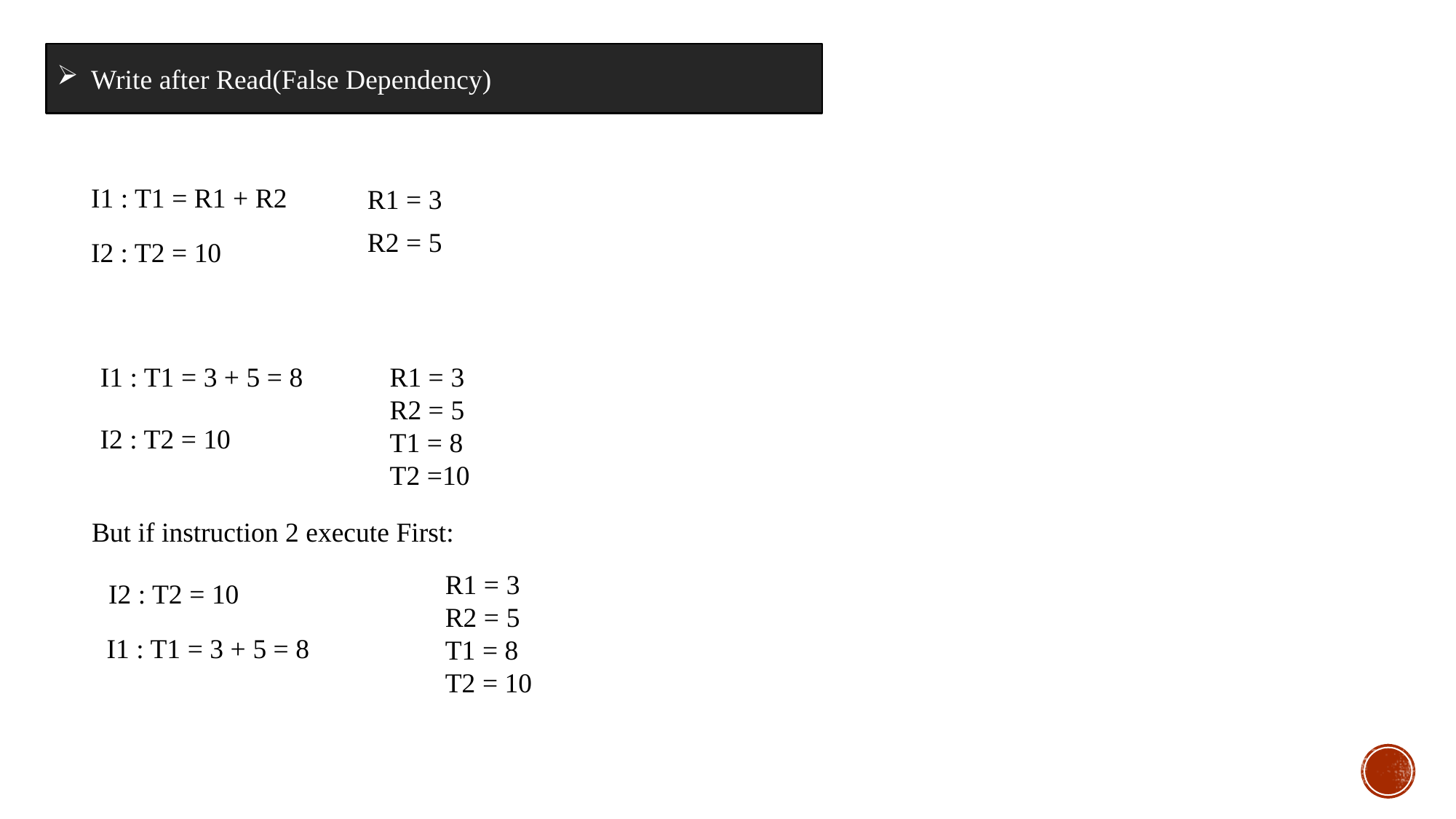

Write after Read(False Dependency)
I1 : T1 = R1 + R2
R1 = 3
R2 = 5
I2 : T2 = 10
R1 = 3
R2 = 5
T1 = 8
T2 =10
I1 : T1 = 3 + 5 = 8
I2 : T2 = 10
But if instruction 2 execute First:
R1 = 3
R2 = 5
T1 = 8
T2 = 10
I2 : T2 = 10
I1 : T1 = 3 + 5 = 8